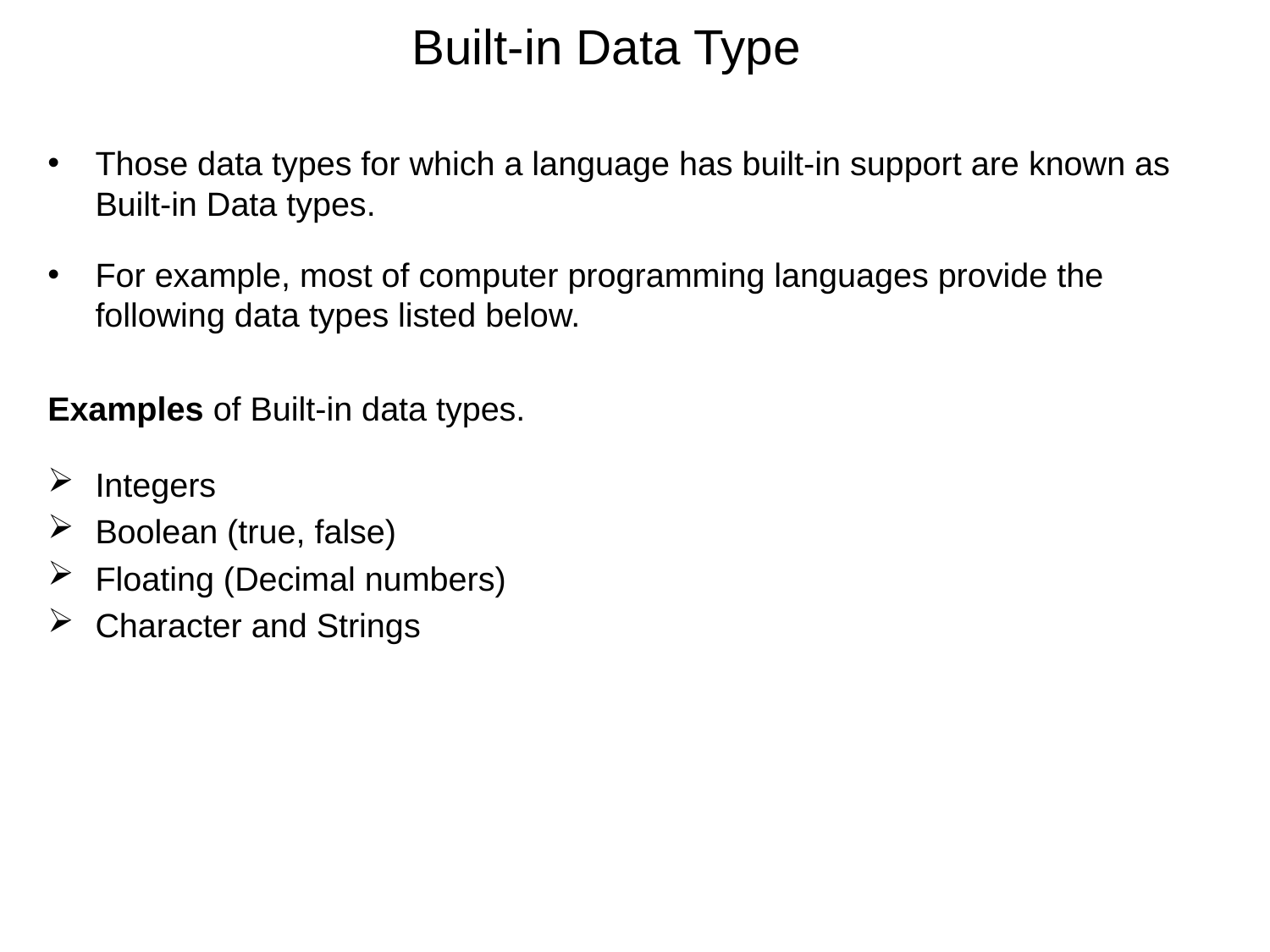

# Built-in Data Type
Those data types for which a language has built-in support are known as Built-in Data types.

For example, most of computer programming languages provide the following data types listed below.

Examples of Built-in data types.

Integers
Boolean (true, false)
Floating (Decimal numbers)
Character and Strings